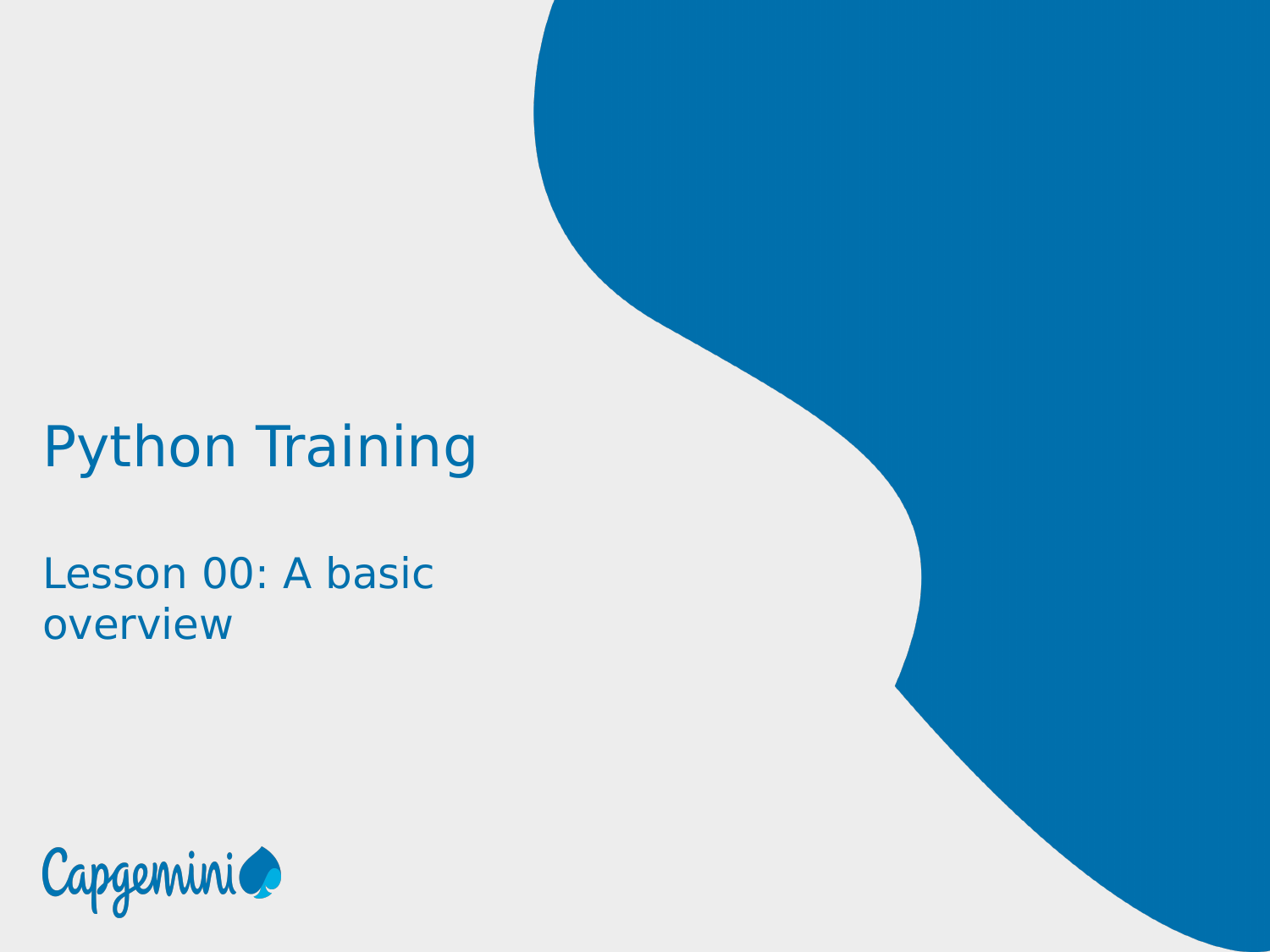

# Python Training
Lesson 00: A basic overview